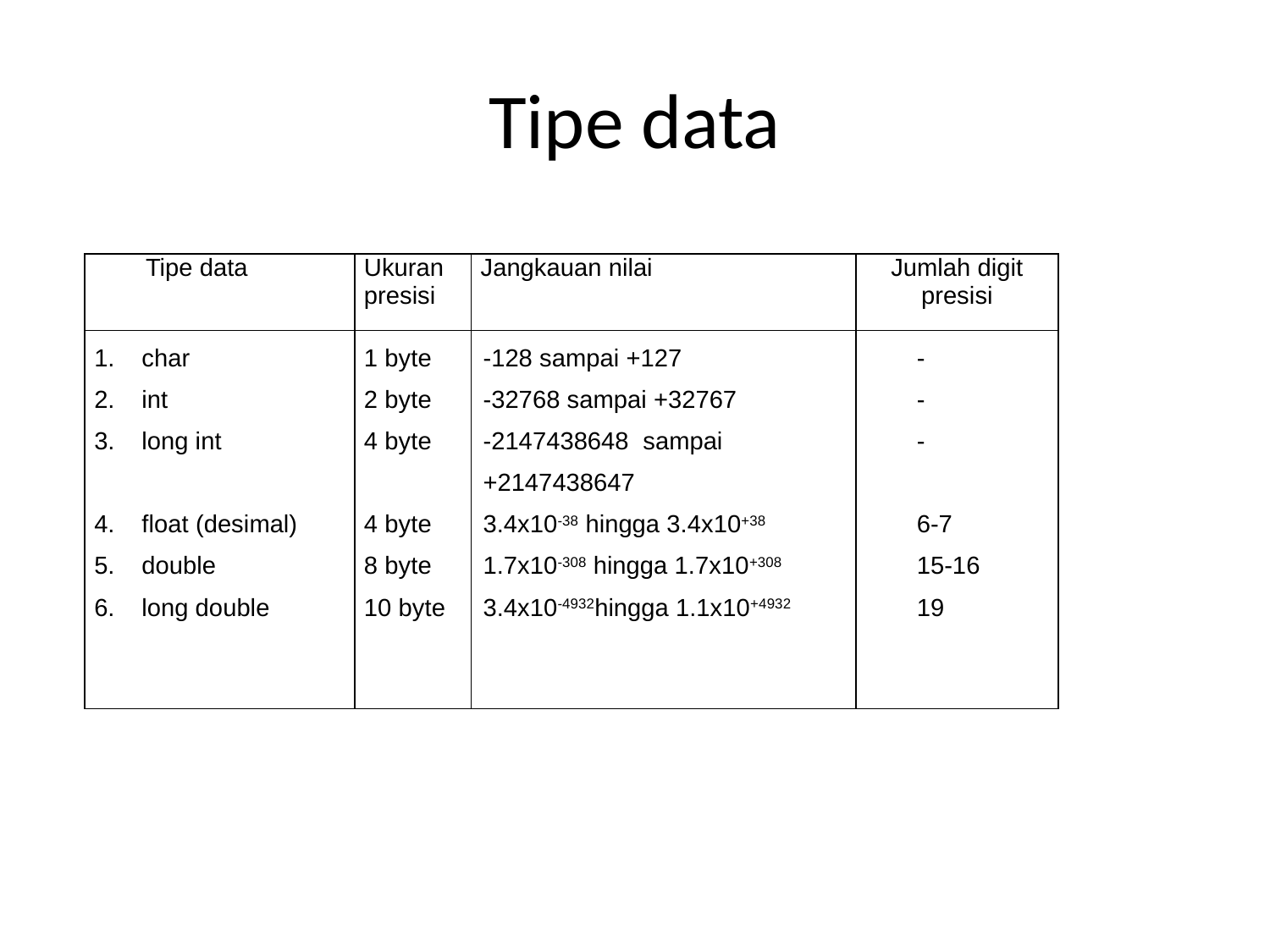

# Tipe data
| Tipe data | Ukuran presisi | Jangkauan nilai | Jumlah digit presisi |
| --- | --- | --- | --- |
| char int long int float (desimal) double long double | 1 byte 2 byte 4 byte 4 byte 8 byte 10 byte | -128 sampai +127 -32768 sampai +32767 -2147438648 sampai +2147438647 3.4x10-38 hingga 3.4x10+38 1.7x10-308 hingga 1.7x10+308 3.4x10-4932hingga 1.1x10+4932 | - - - 6-7 15-16 19 |